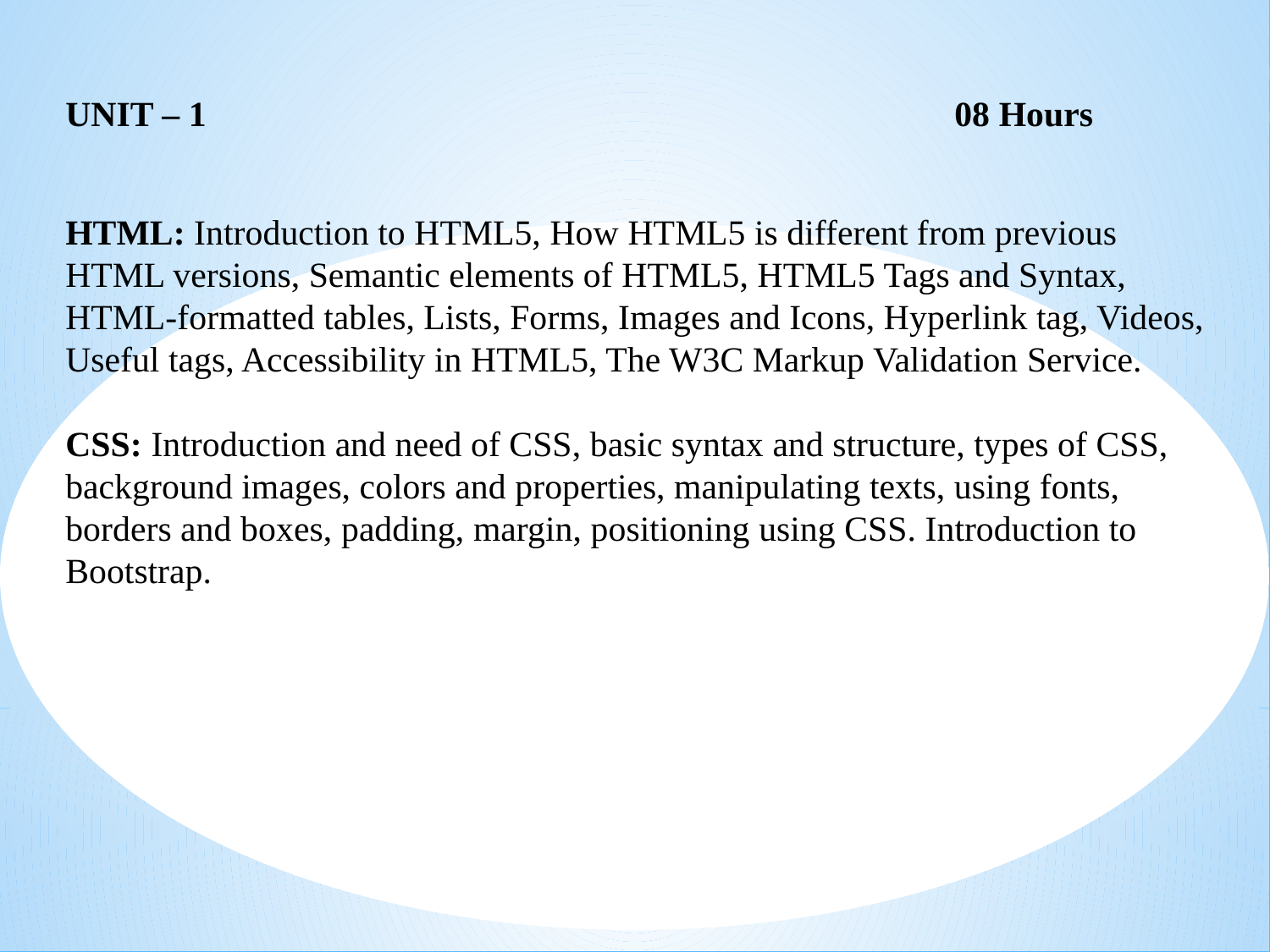

UNIT – 1						08 Hours

HTML: Introduction to HTML5, How HTML5 is different from previous HTML versions, Semantic elements of HTML5, HTML5 Tags and Syntax, HTML-formatted tables, Lists, Forms, Images and Icons, Hyperlink tag, Videos, Useful tags, Accessibility in HTML5, The W3C Markup Validation Service.

CSS: Introduction and need of CSS, basic syntax and structure, types of CSS, background images, colors and properties, manipulating texts, using fonts, borders and boxes, padding, margin, positioning using CSS. Introduction to Bootstrap.